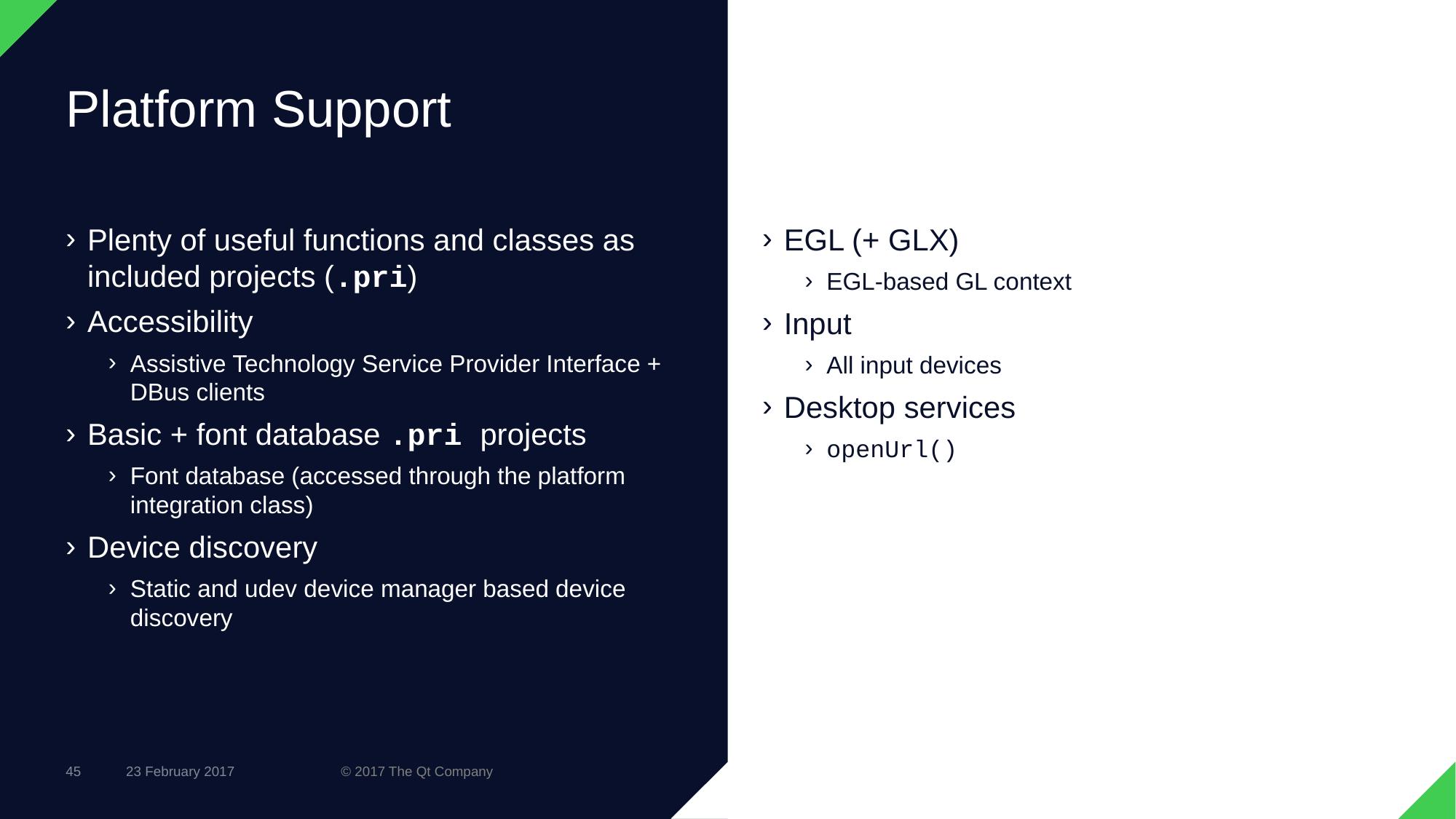

# Platform Support
Plenty of useful functions and classes as included projects (.pri)
Accessibility
Assistive Technology Service Provider Interface + DBus clients
Basic + font database .pri projects
Font database (accessed through the platform integration class)
Device discovery
Static and udev device manager based device discovery
EGL (+ GLX)
EGL-based GL context
Input
All input devices
Desktop services
openUrl()

45
23 February 2017
© 2017 The Qt Company